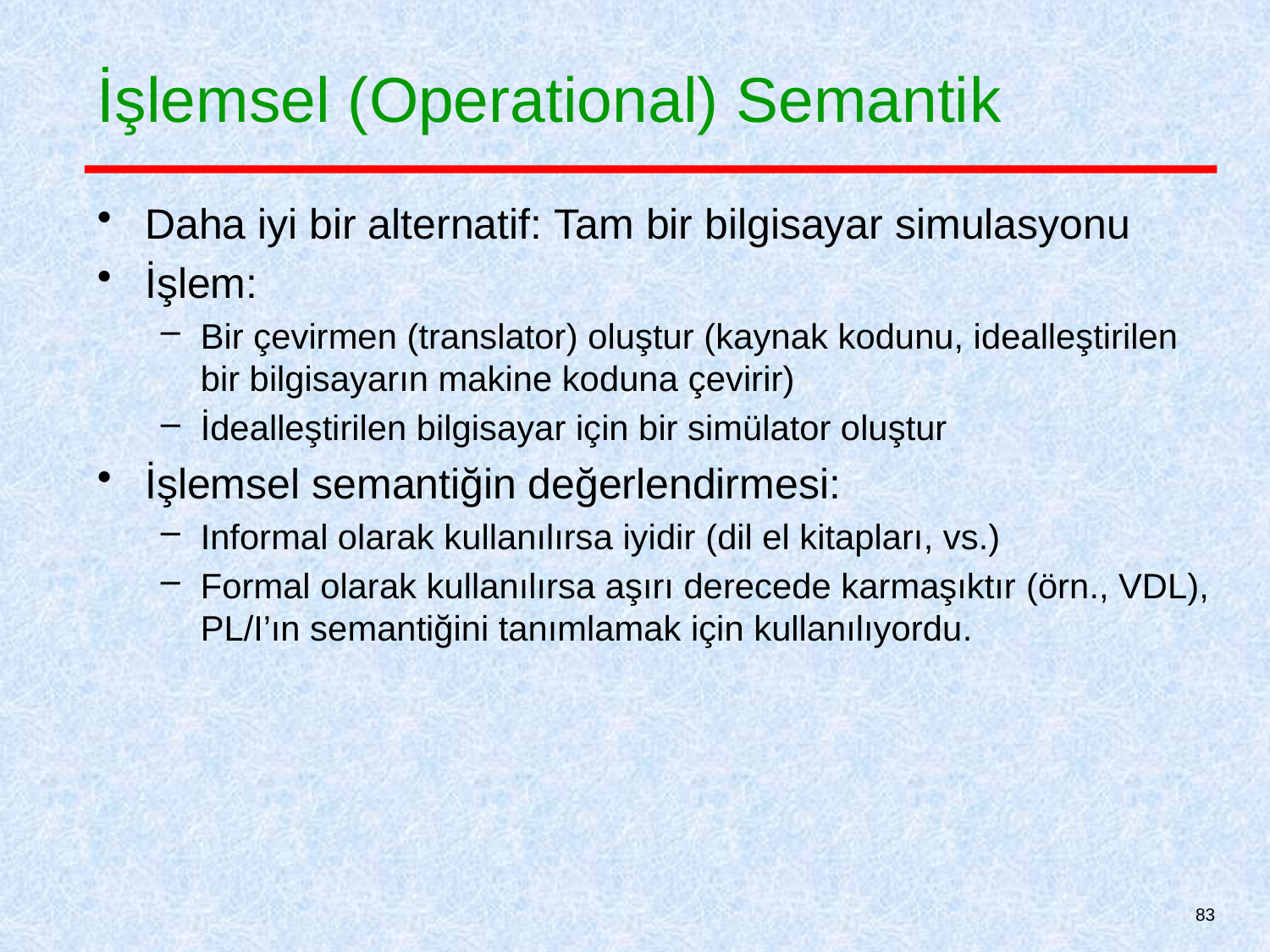

# İşlemsel (Operational) Semantik
Daha iyi bir alternatif: Tam bir bilgisayar simulasyonu
İşlem:
Bir çevirmen (translator) oluştur (kaynak kodunu, idealleştirilen bir bilgisayarın makine koduna çevirir)
İdealleştirilen bilgisayar için bir simülator oluştur
İşlemsel semantiğin değerlendirmesi:
Informal olarak kullanılırsa iyidir (dil el kitapları, vs.)
Formal olarak kullanılırsa aşırı derecede karmaşıktır (örn., VDL), PL/I’ın semantiğini tanımlamak için kullanılıyordu.
83